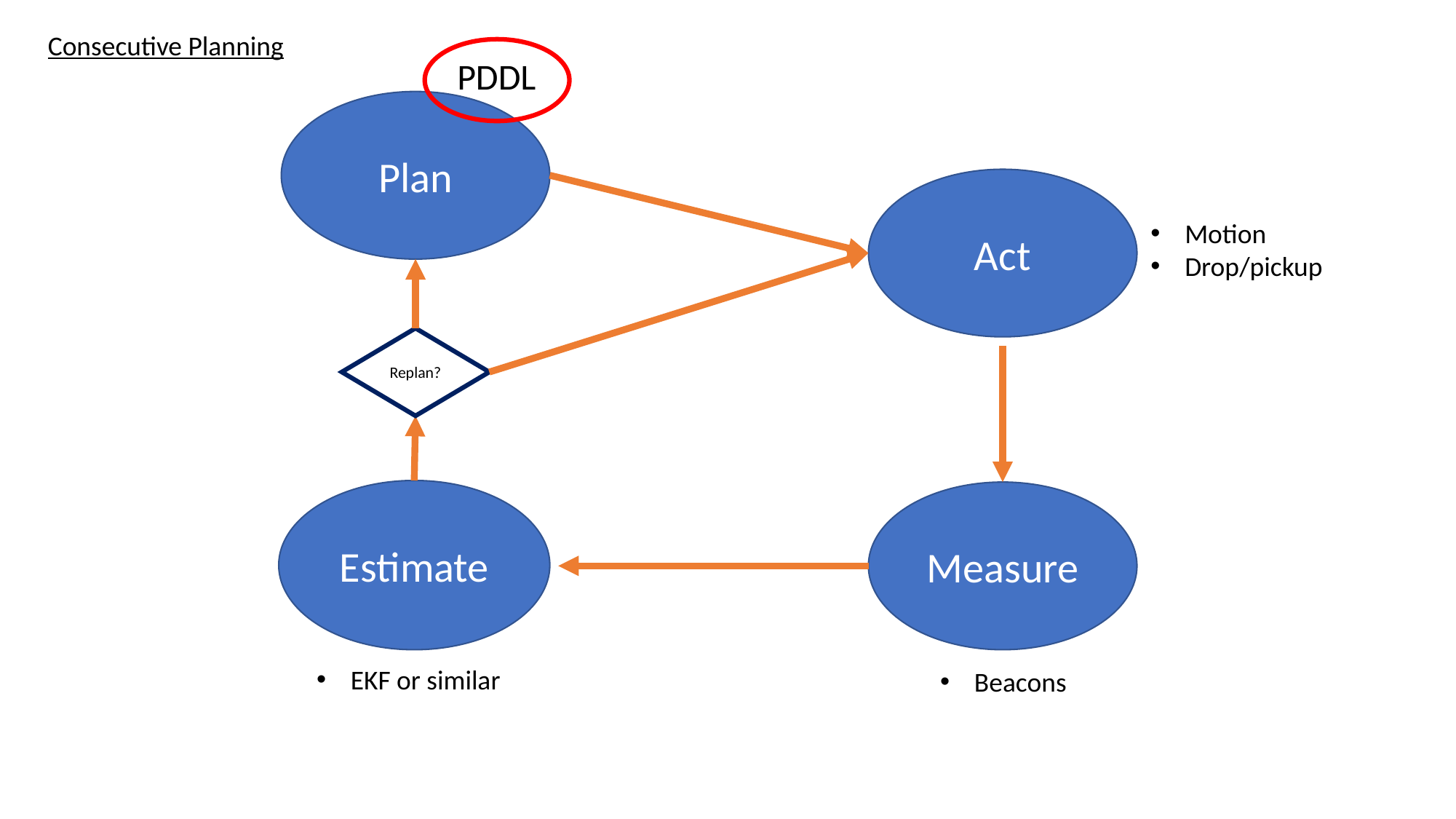

Consecutive Planning

PDDL
Plan
Act
Motion
Drop/pickup
Replan?
Estimate
Measure
EKF or similar
Beacons